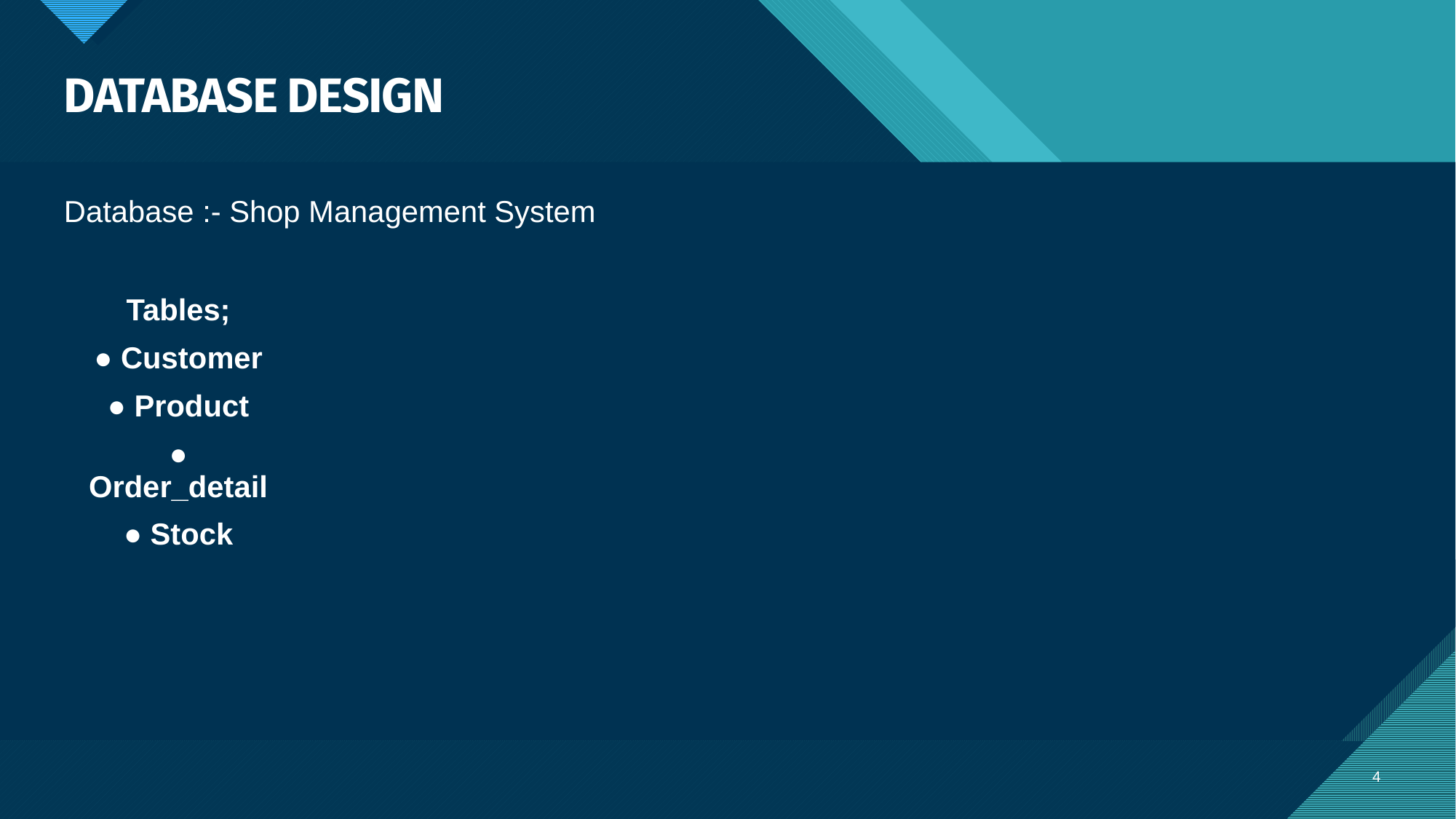

# DATABASE DESIGN
Database :- Shop Management System
Tables;
● Customer
● Product
● Order_detail
● Stock
4